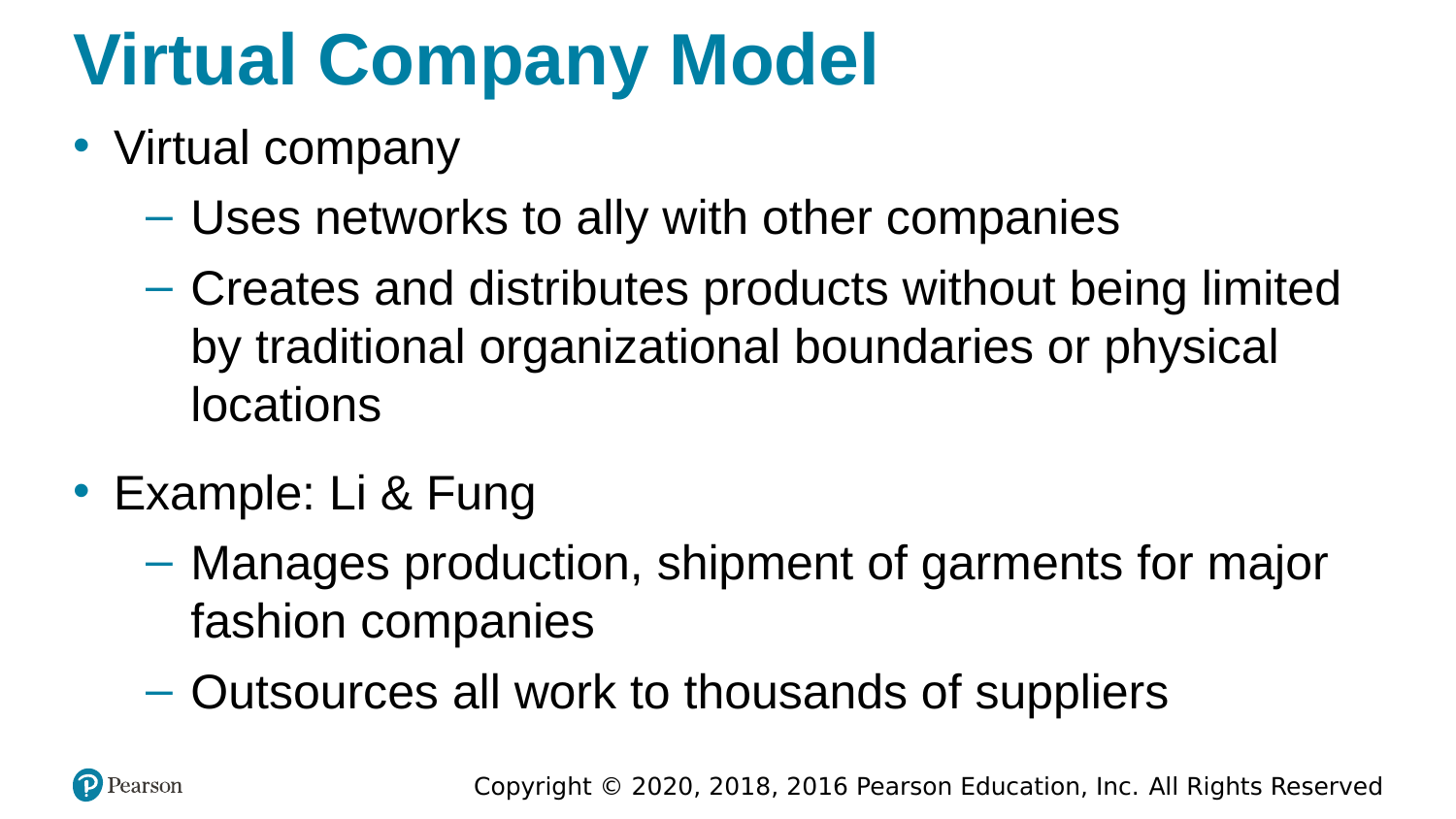

# Virtual Company Model
Virtual company
Uses networks to ally with other companies
Creates and distributes products without being limited by traditional organizational boundaries or physical locations
Example: Li & Fung
Manages production, shipment of garments for major fashion companies
Outsources all work to thousands of suppliers